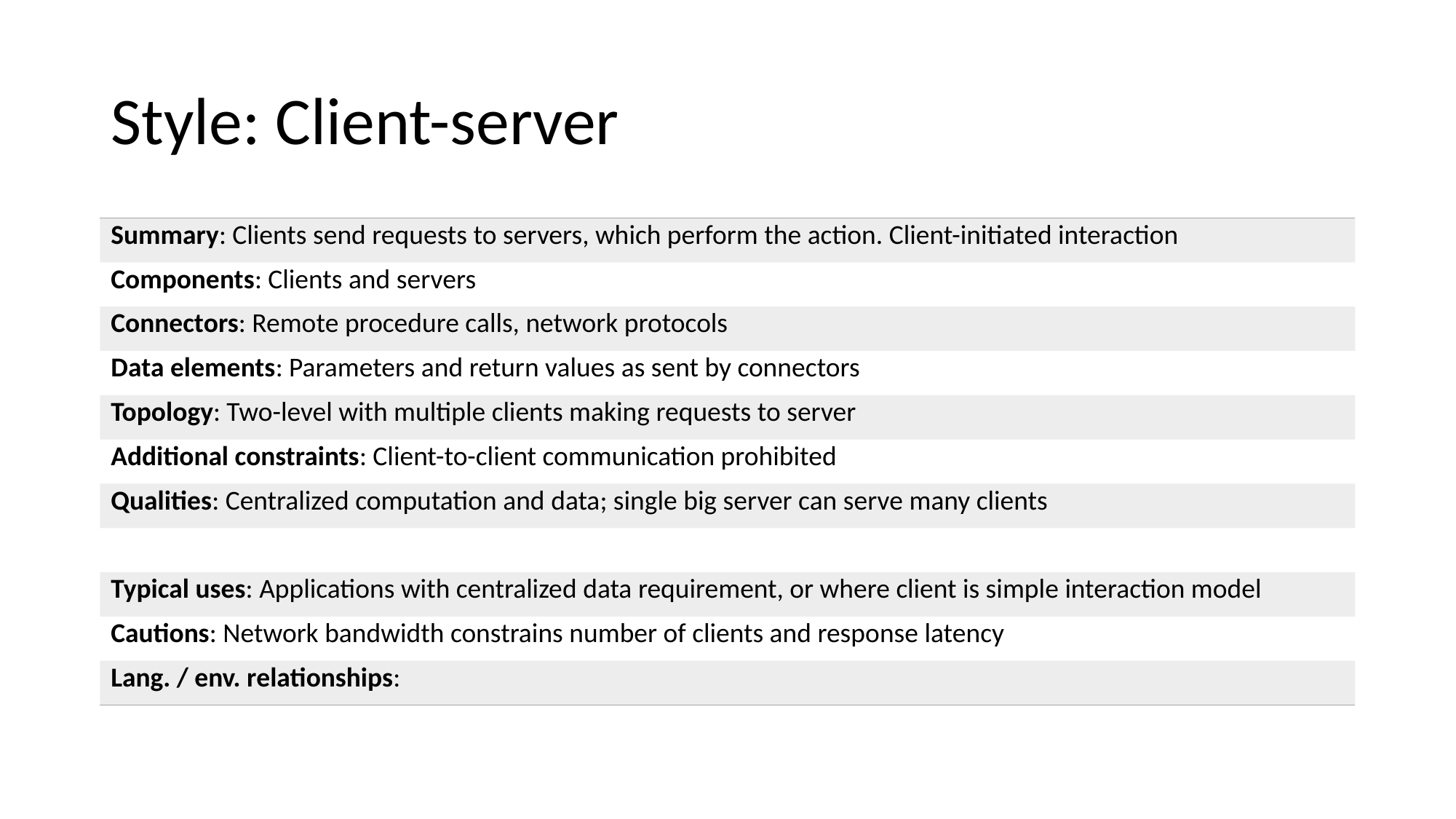

# Style: Client-server
| Summary: Clients send requests to servers, which perform the action. Client-initiated interaction |
| --- |
| Components: Clients and servers |
| Connectors: Remote procedure calls, network protocols |
| Data elements: Parameters and return values as sent by connectors |
| Topology: Two-level with multiple clients making requests to server |
| Additional constraints: Client-to-client communication prohibited |
| Qualities: Centralized computation and data; single big server can serve many clients |
|  |
| Typical uses: Applications with centralized data requirement, or where client is simple interaction model |
| Cautions: Network bandwidth constrains number of clients and response latency |
| Lang. / env. relationships: |